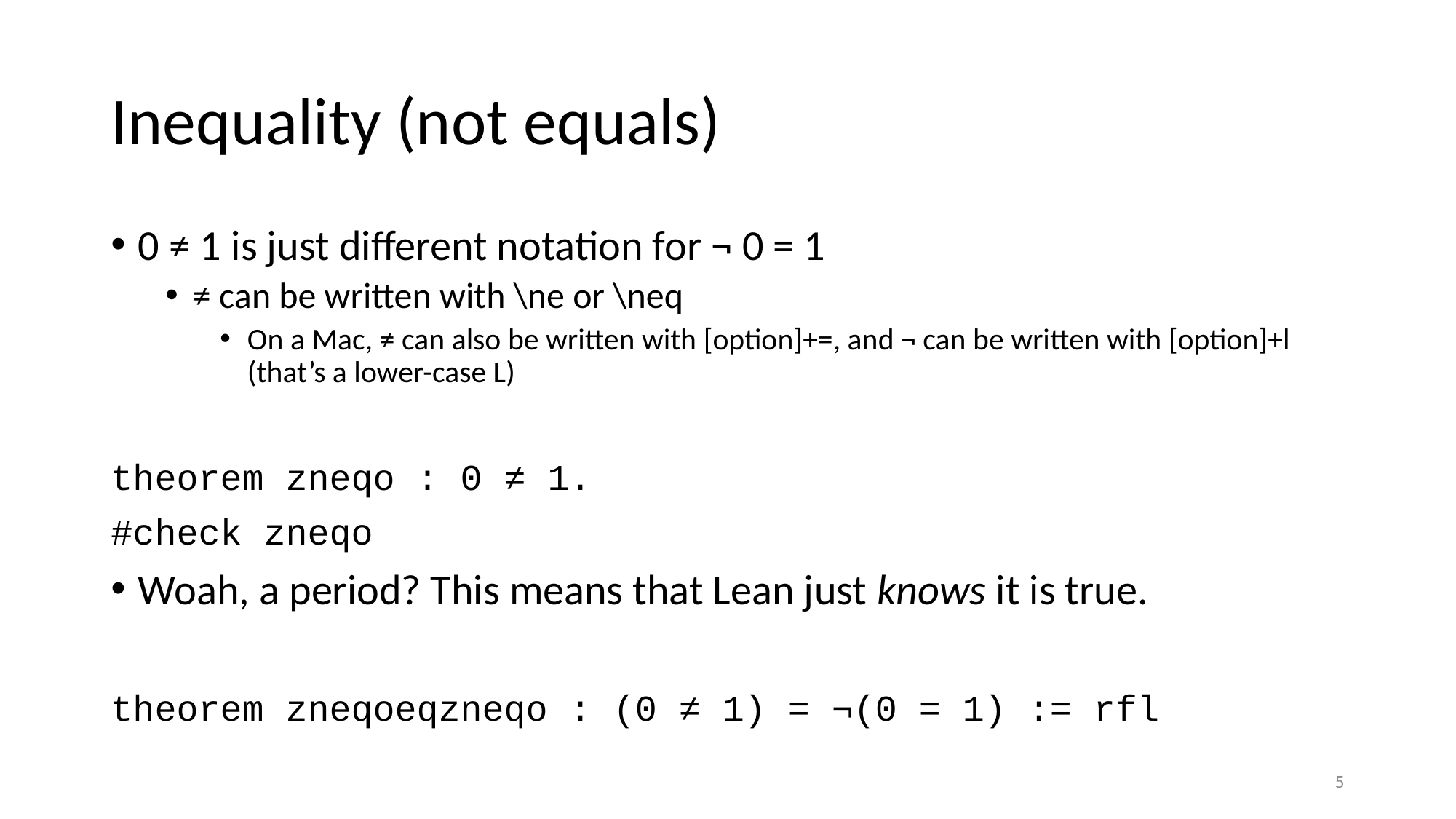

# Inequality (not equals)
0 ≠ 1 is just different notation for ¬ 0 = 1
≠ can be written with \ne or \neq
On a Mac, ≠ can also be written with [option]+=, and ¬ can be written with [option]+l (that’s a lower-case L)

theorem zneqo : 0 ≠ 1.
#check zneqo
Woah, a period? This means that Lean just knows it is true.

theorem zneqoeqzneqo : (0 ≠ 1) = ¬(0 = 1) := rfl

5